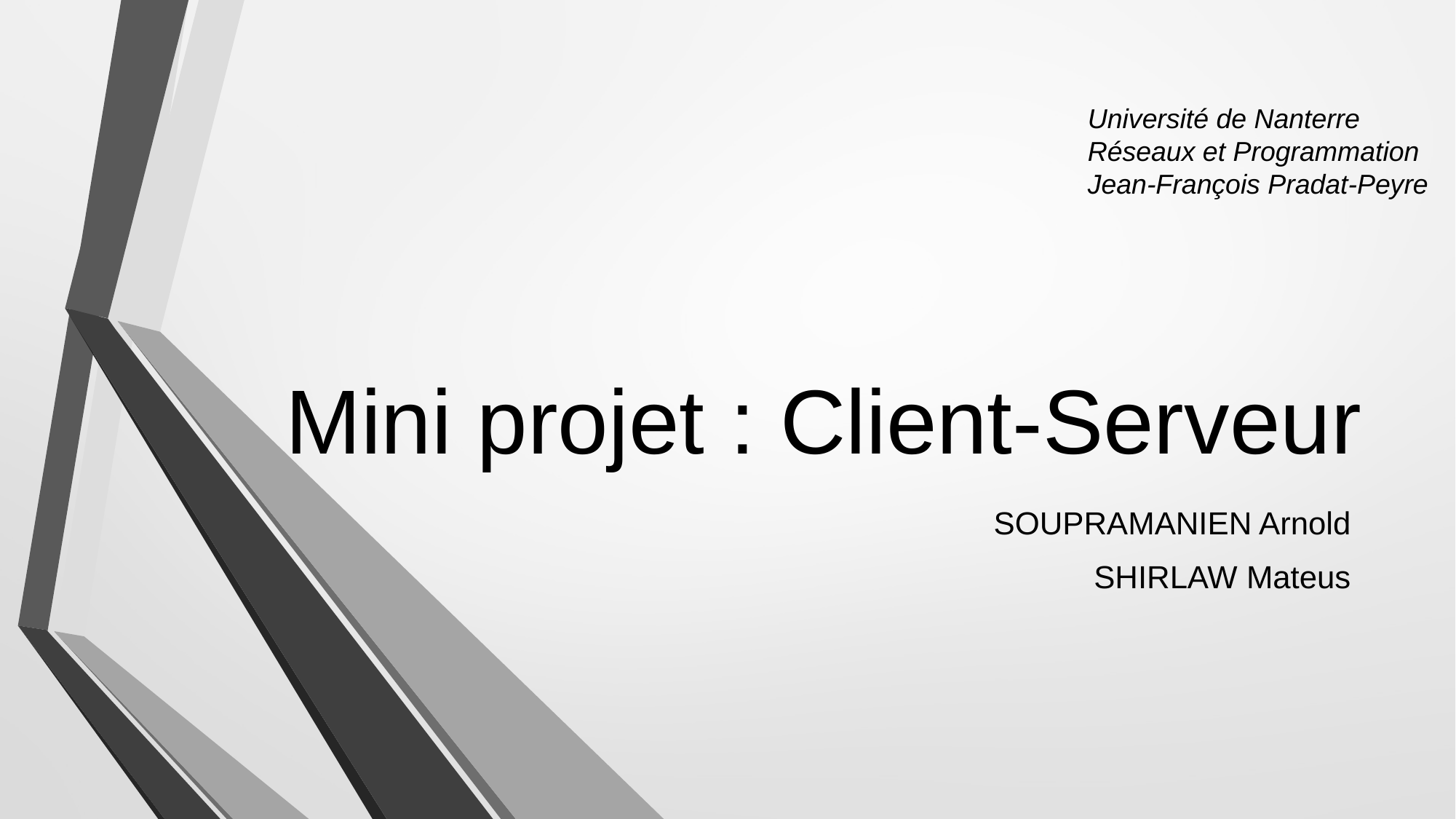

Université de Nanterre
Réseaux et Programmation
Jean-François Pradat-Peyre
# Mini projet : Client-Serveur
SOUPRAMANIEN Arnold
SHIRLAW Mateus